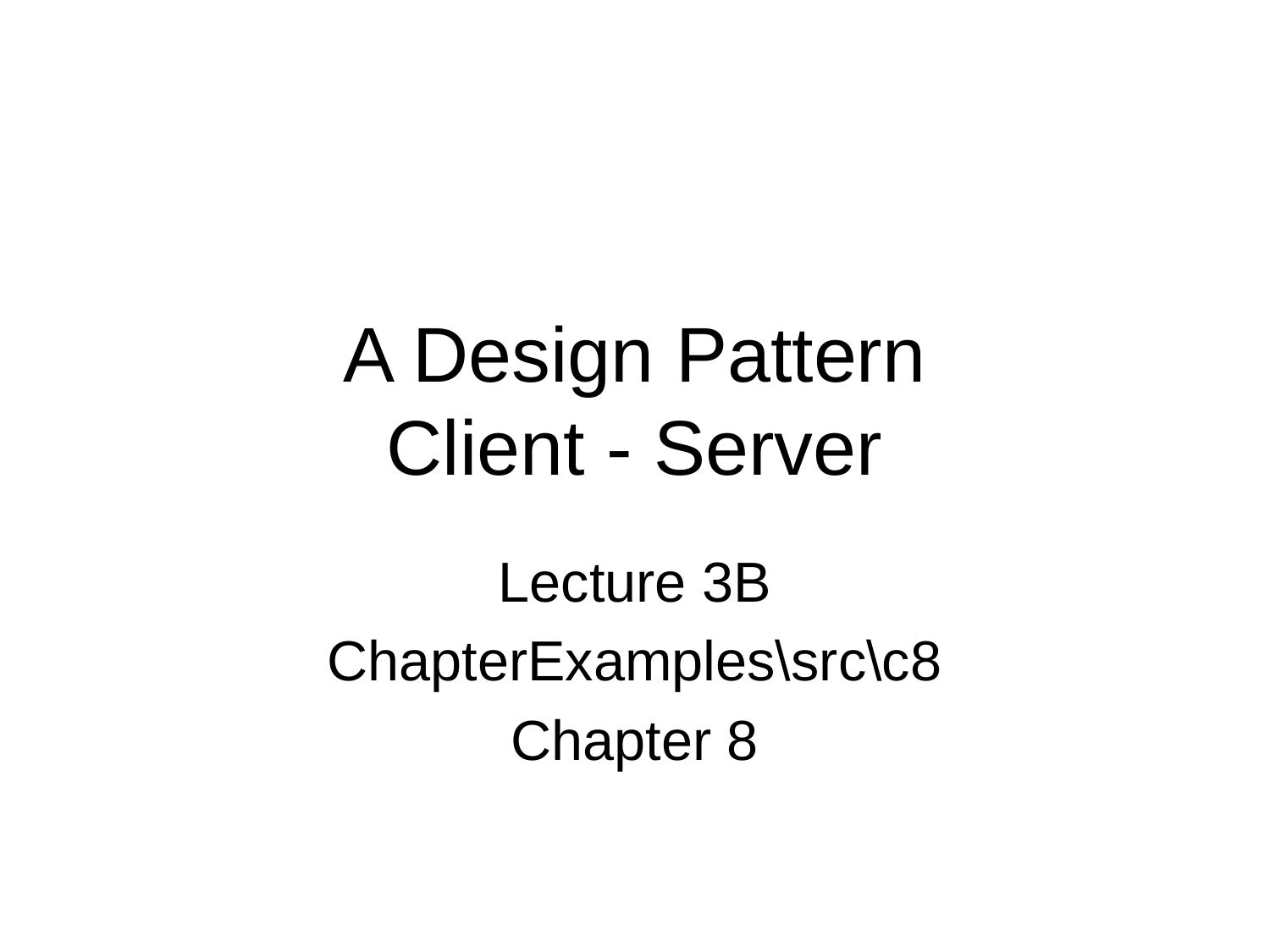

# A Design Pattern Client - Server
Lecture 3B
ChapterExamples\src\c8
Chapter 8